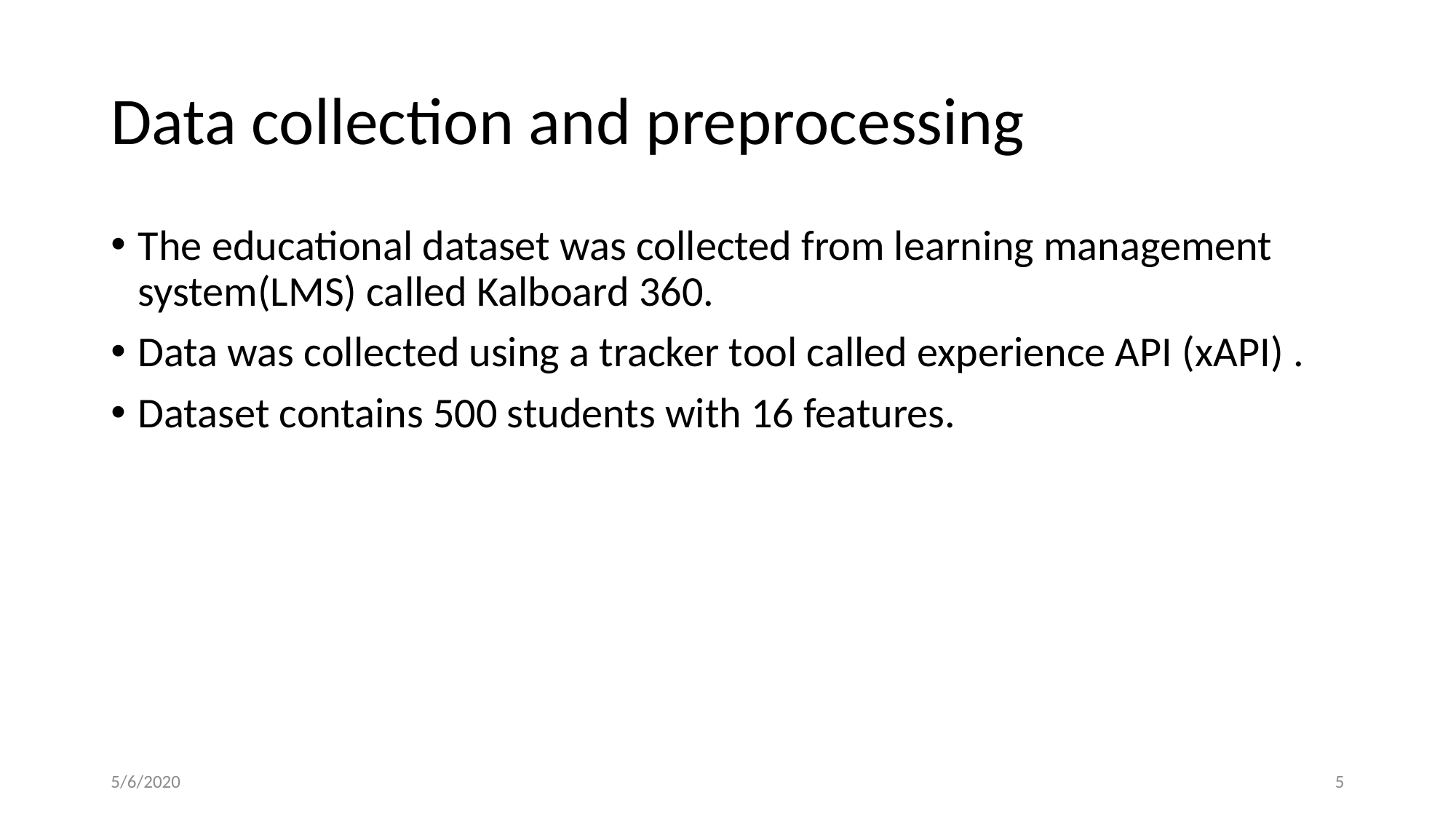

# Data collection and preprocessing
The educational dataset was collected from learning management system(LMS) called Kalboard 360.
Data was collected using a tracker tool called experience API (xAPI) .
Dataset contains 500 students with 16 features.
5/6/2020
5